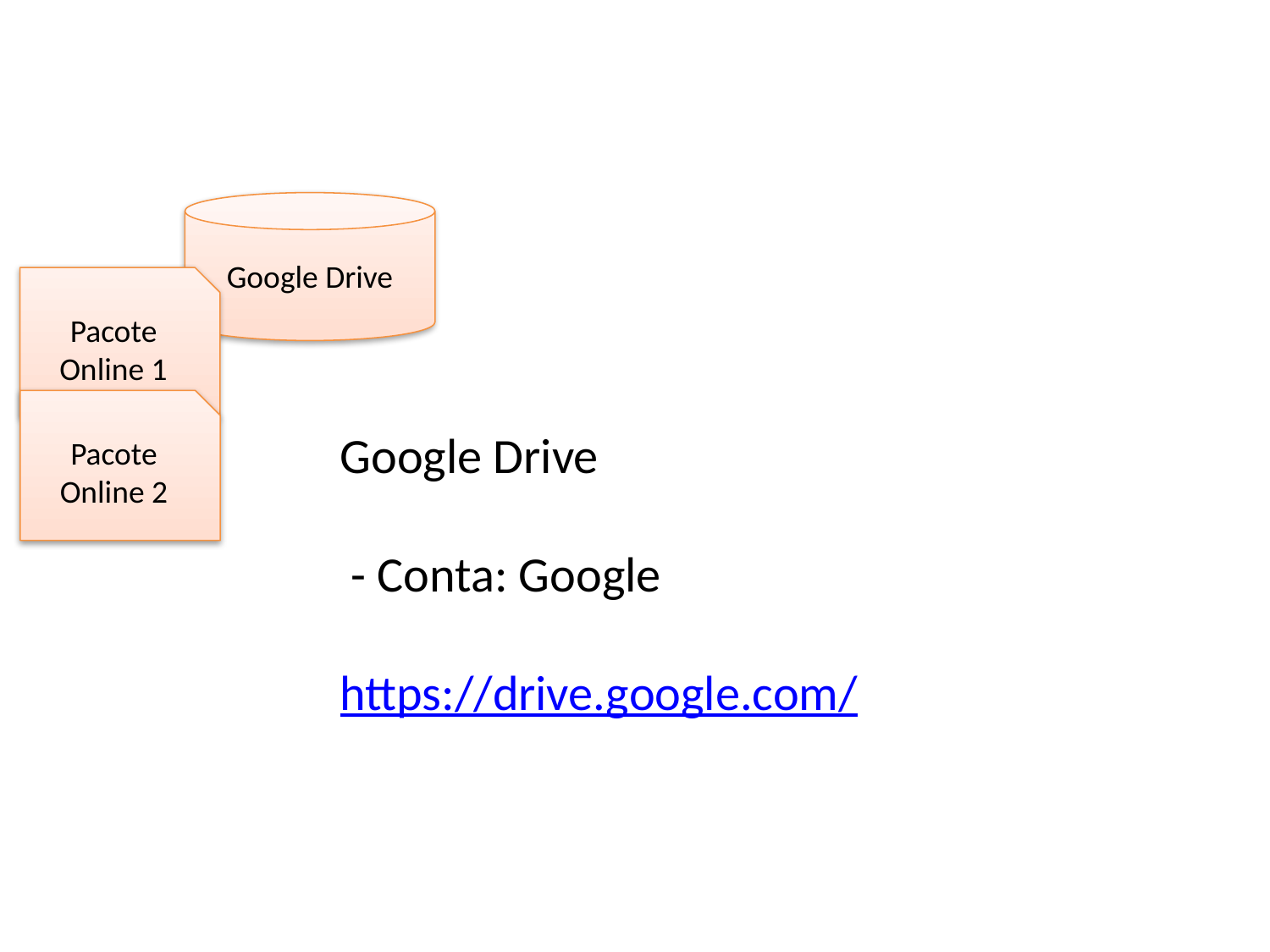

Google Drive
Pacote
Online 1
Pacote
Online 2
Google Drive

 - Conta: Google

https://drive.google.com/